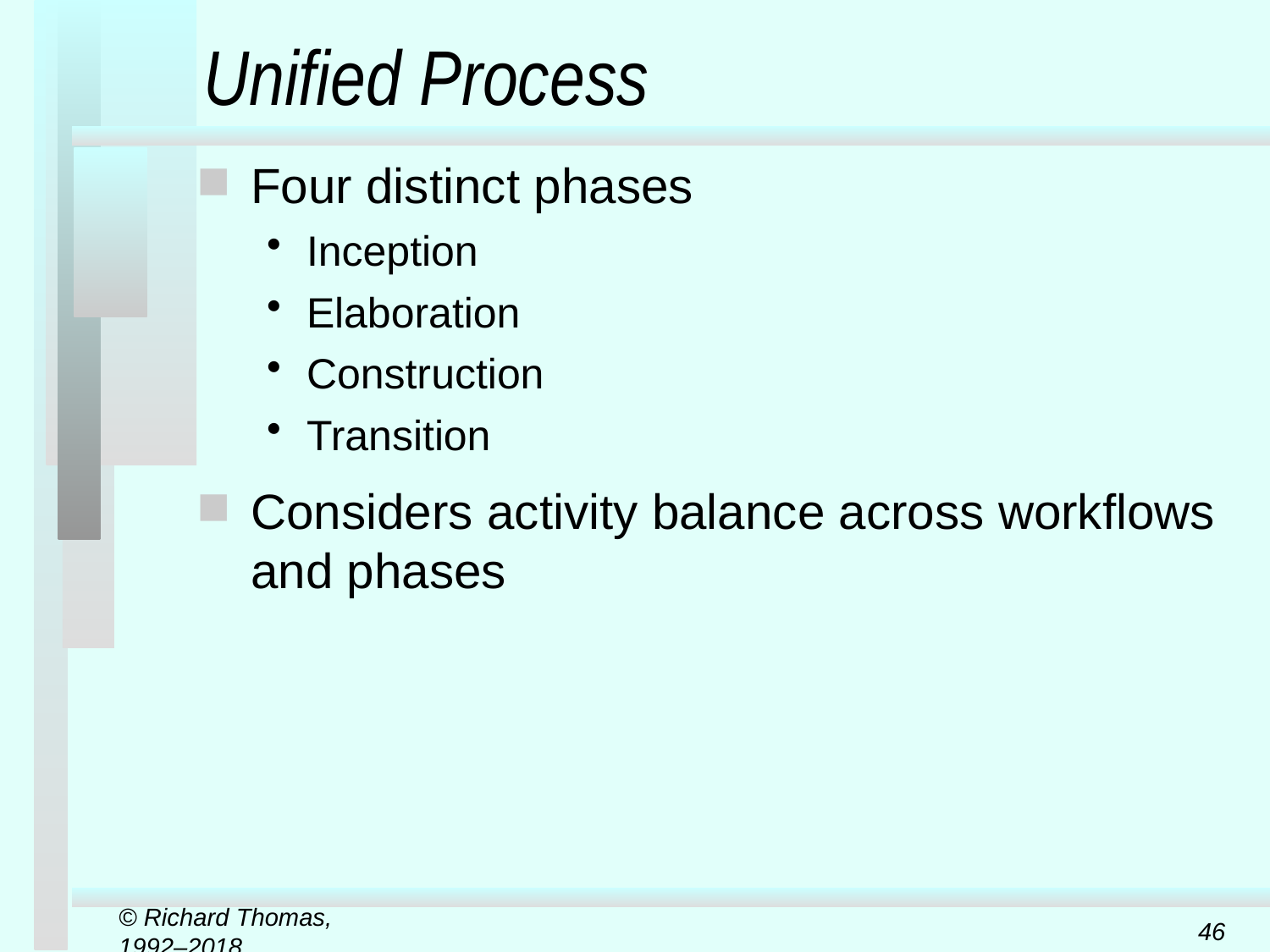

# Unified Process
Four distinct phases
Inception
Elaboration
Construction
Transition
Considers activity balance across workflows and phases
© Richard Thomas, 1992–2018
46